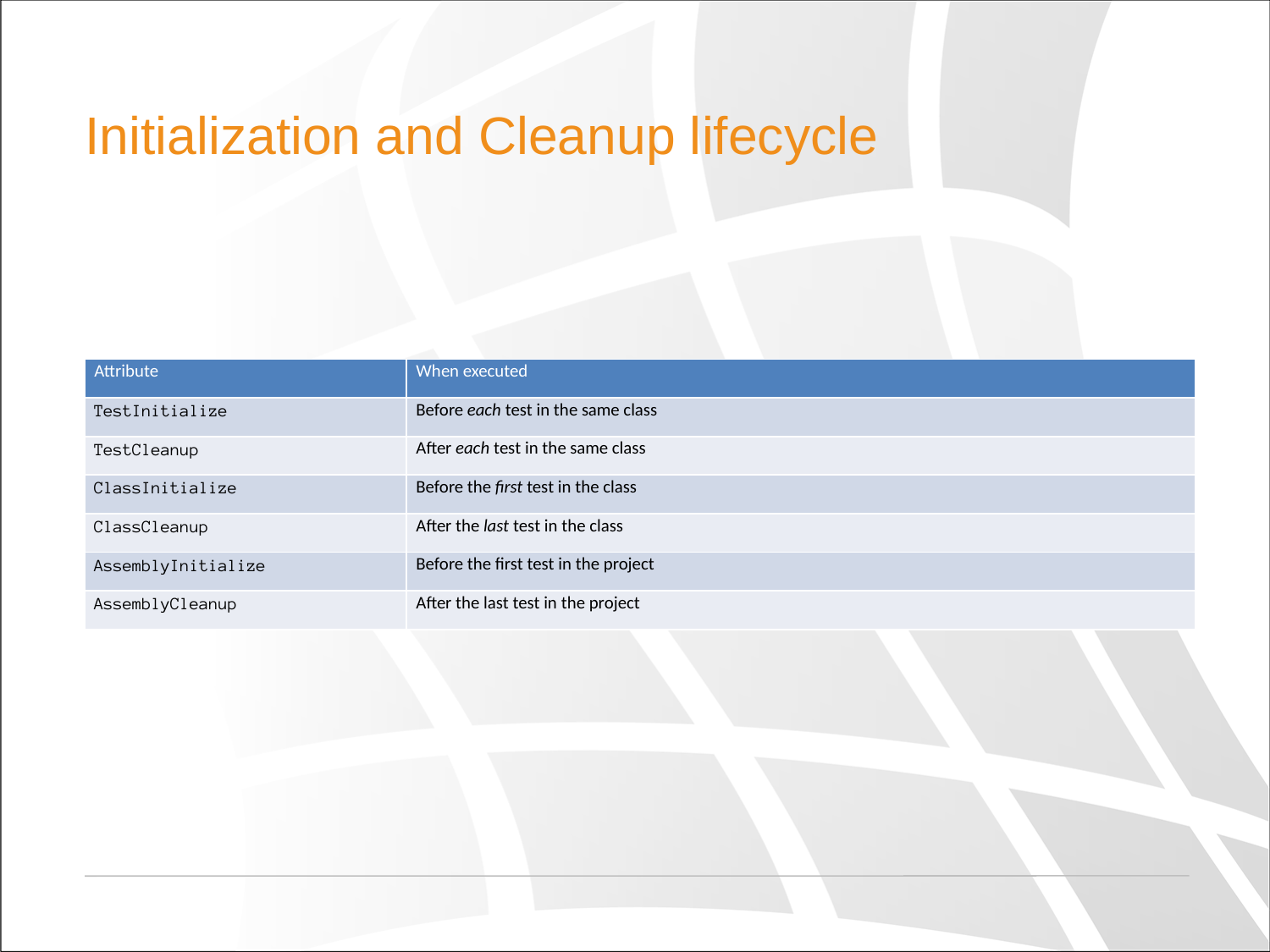

# Initialization and Cleanup lifecycle
| Attribute | When executed |
| --- | --- |
| TestInitialize | Before each test in the same class |
| TestCleanup | After each test in the same class |
| ClassInitialize | Before the first test in the class |
| ClassCleanup | After the last test in the class |
| AssemblyInitialize | Before the first test in the project |
| AssemblyCleanup | After the last test in the project |